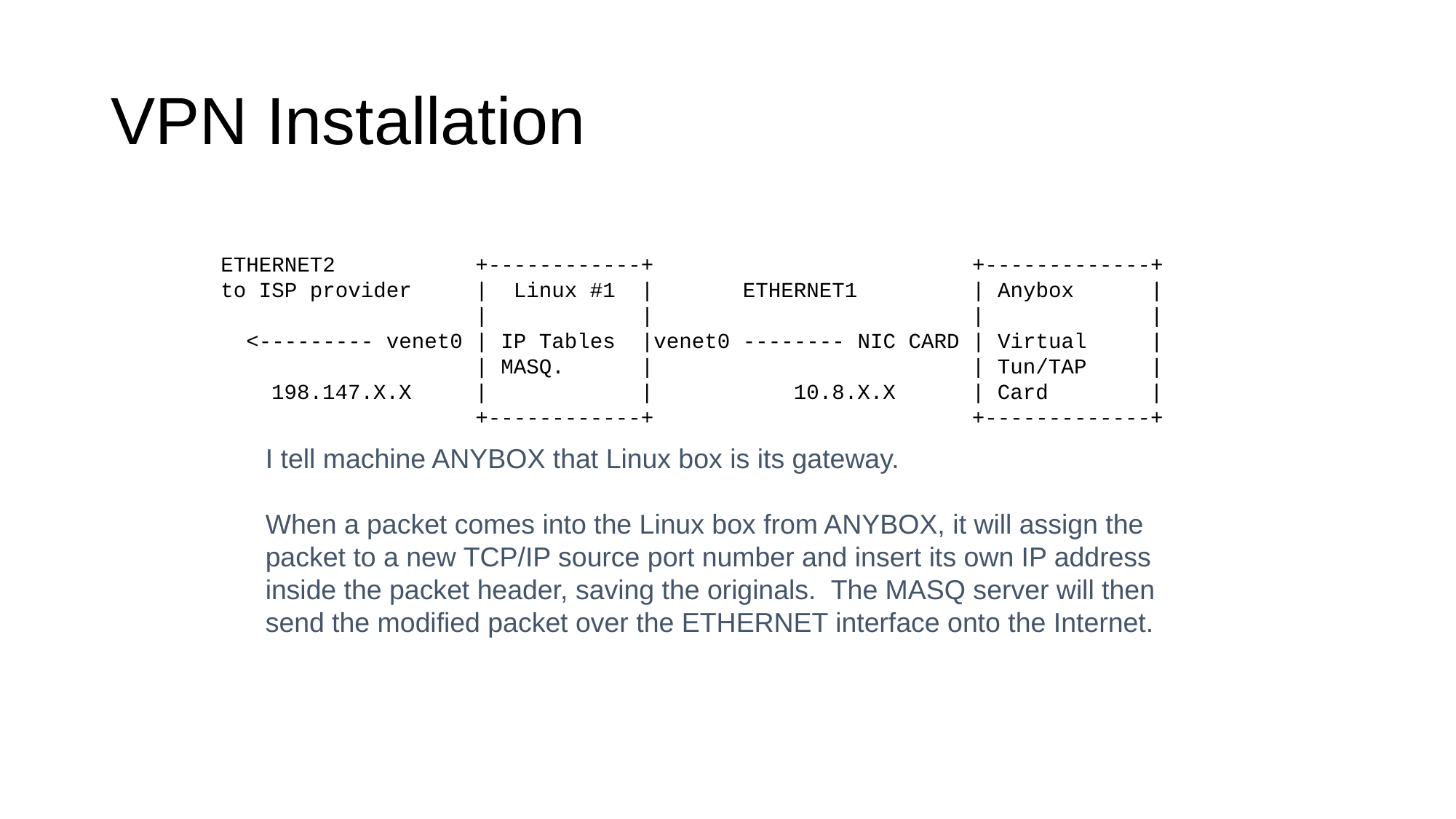

VPN Installation

ETHERNET2           +------------+                         +-------------+
to ISP provider     |  Linux #1  |       ETHERNET1         | Anybox      |
                    |            |                         |             |
  <--------- venet0 | IP Tables  |venet0 -------- NIC CARD | Virtual     |
                    | MASQ.      |                         | Tun/TAP     |
    198.147.X.X     |            |           10.8.X.X      | Card        |
                    +------------+                         +-------------+
I tell machine ANYBOX that Linux box is its gateway.

When a packet comes into the Linux box from ANYBOX, it will assign the packet to a new TCP/IP source port number and insert its own IP address  inside the packet header, saving the originals.  The MASQ server will then send the modified packet over the ETHERNET interface onto the Internet.